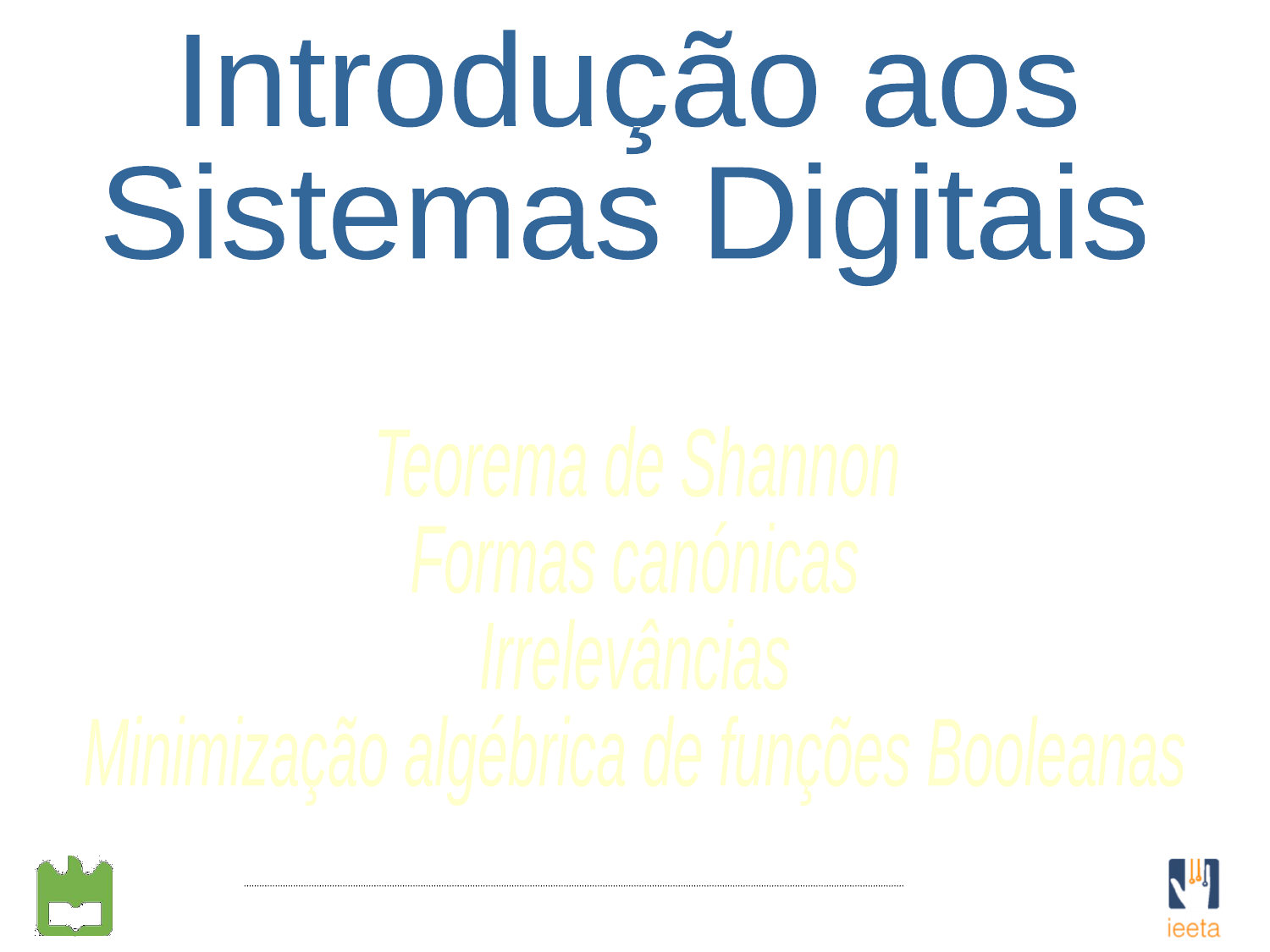

Introdução aos
Sistemas Digitais
Teorema de Shannon
Formas canónicas
Irrelevâncias
Minimização algébrica de funções Booleanas